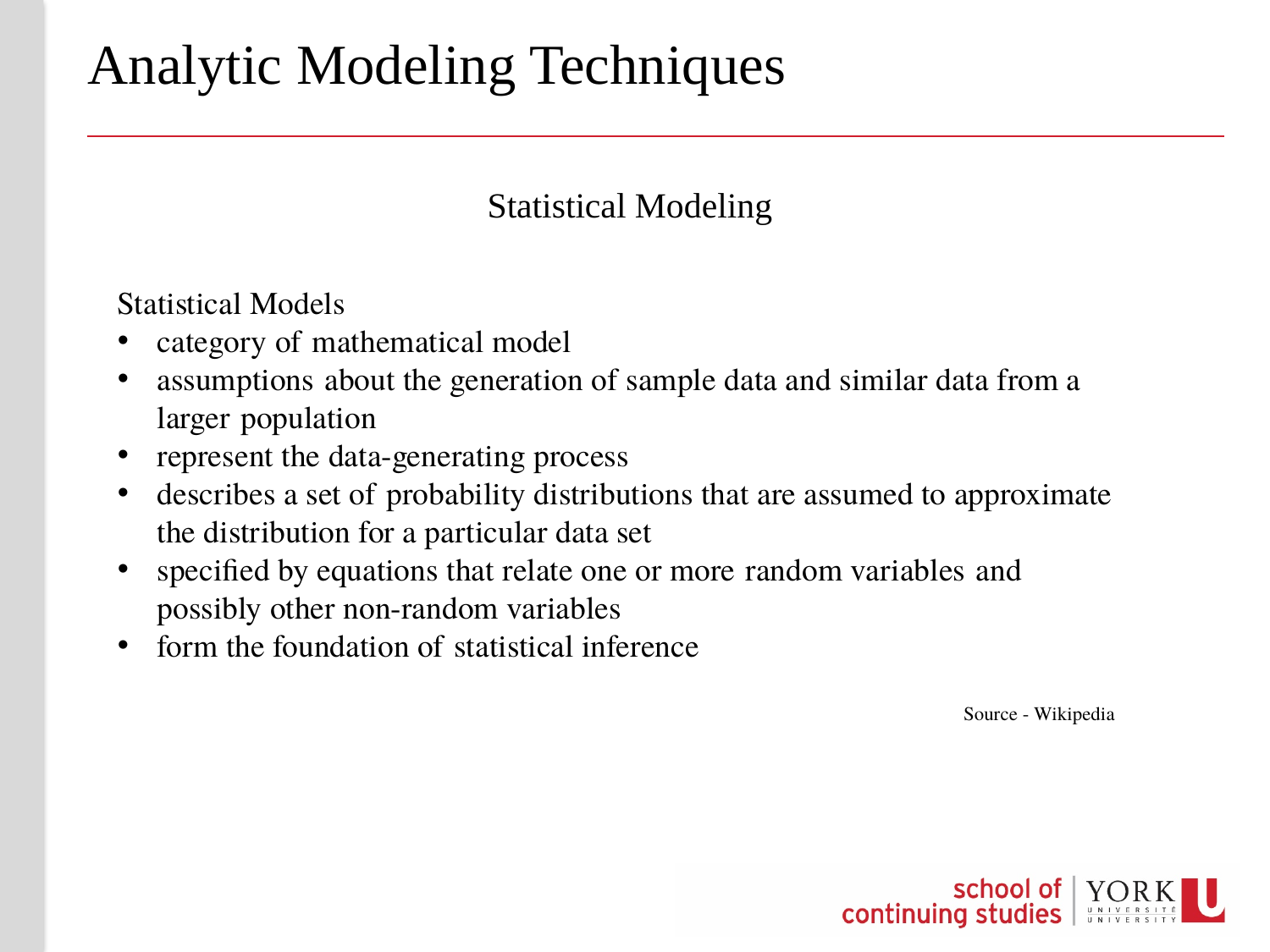

# Analytic Modeling Techniques

Statistical Modeling

Statistical Models
category of mathematical model
assumptions about the generation of sample data and similar data from a larger population
represent the data-generating process
describes a set of probability distributions that are assumed to approximate the distribution for a particular data set
specified by equations that relate one or more random variables and possibly other non-random variables
form the foundation of statistical inference

Source - Wikipedia